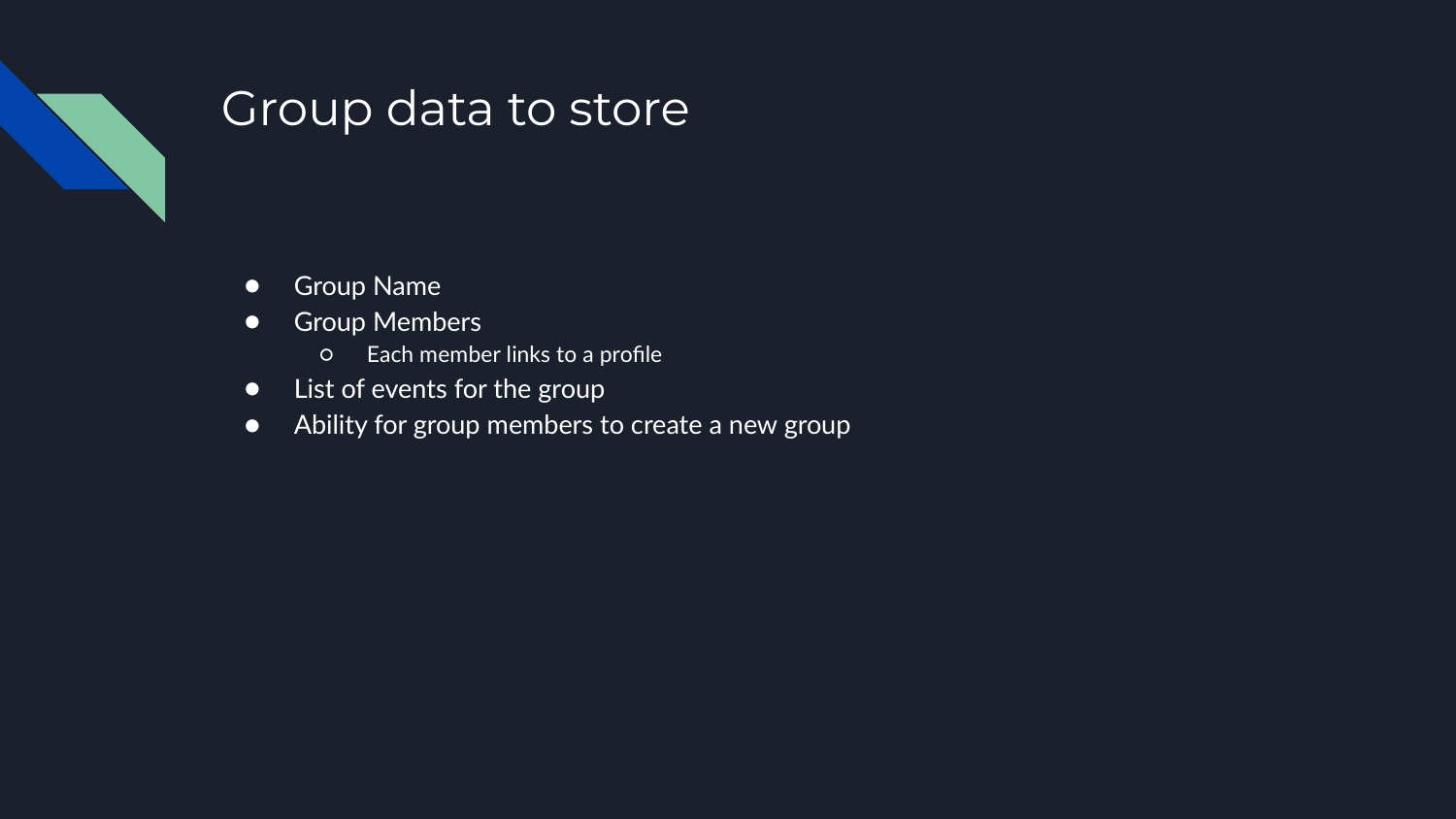

# Group data to store
Group Name
Group Members
Each member links to a profile
List of events for the group
Ability for group members to create a new group